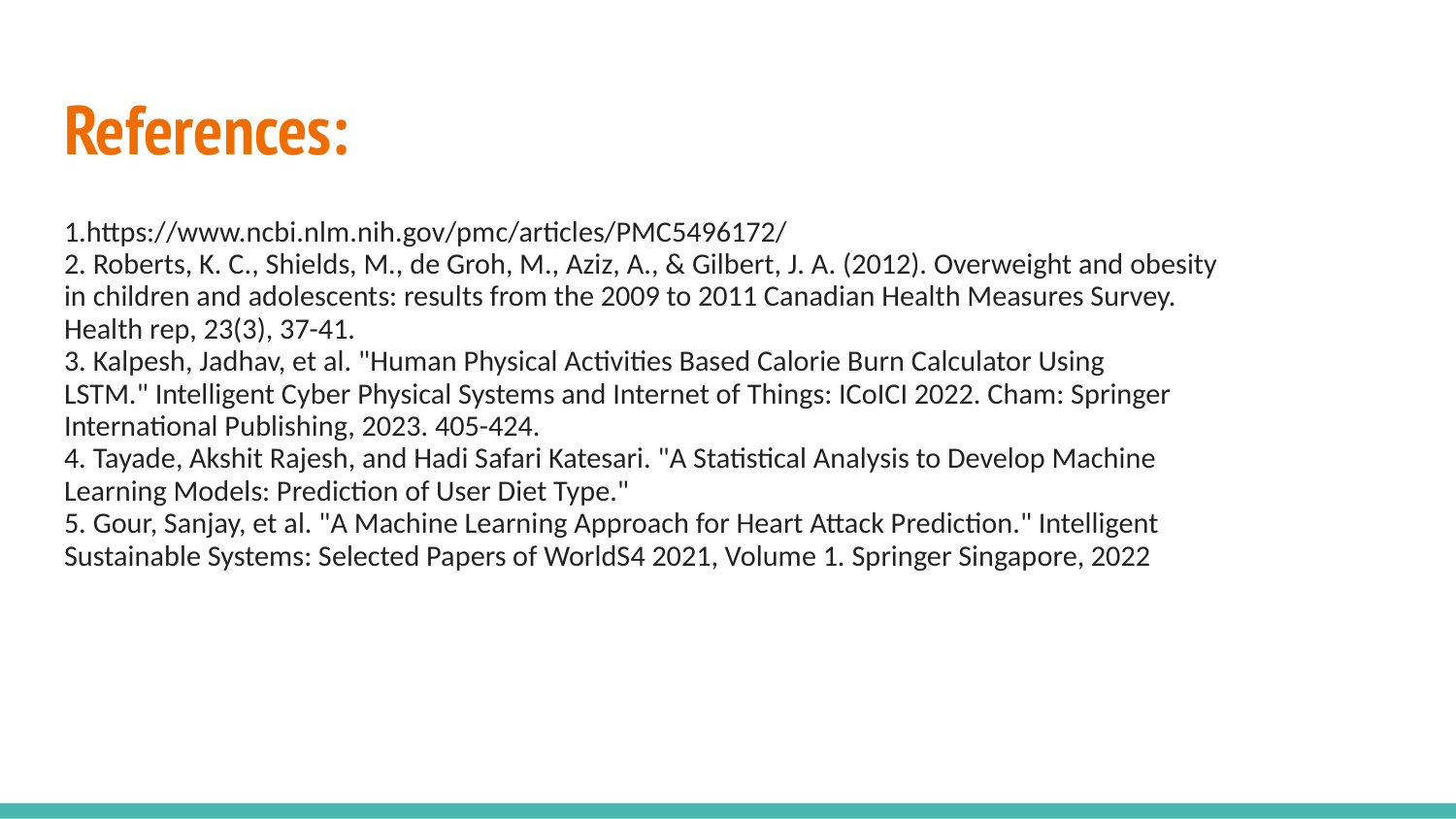

# References:
1.https://www.ncbi.nlm.nih.gov/pmc/articles/PMC5496172/
2. Roberts, K. C., Shields, M., de Groh, M., Aziz, A., & Gilbert, J. A. (2012). Overweight and obesity
in children and adolescents: results from the 2009 to 2011 Canadian Health Measures Survey.
Health rep, 23(3), 37-41.
3. Kalpesh, Jadhav, et al. "Human Physical Activities Based Calorie Burn Calculator Using
LSTM." Intelligent Cyber Physical Systems and Internet of Things: ICoICI 2022. Cham: Springer
International Publishing, 2023. 405-424.
4. Tayade, Akshit Rajesh, and Hadi Safari Katesari. "A Statistical Analysis to Develop Machine
Learning Models: Prediction of User Diet Type."
5. Gour, Sanjay, et al. "A Machine Learning Approach for Heart Attack Prediction." Intelligent
Sustainable Systems: Selected Papers of WorldS4 2021, Volume 1. Springer Singapore, 2022